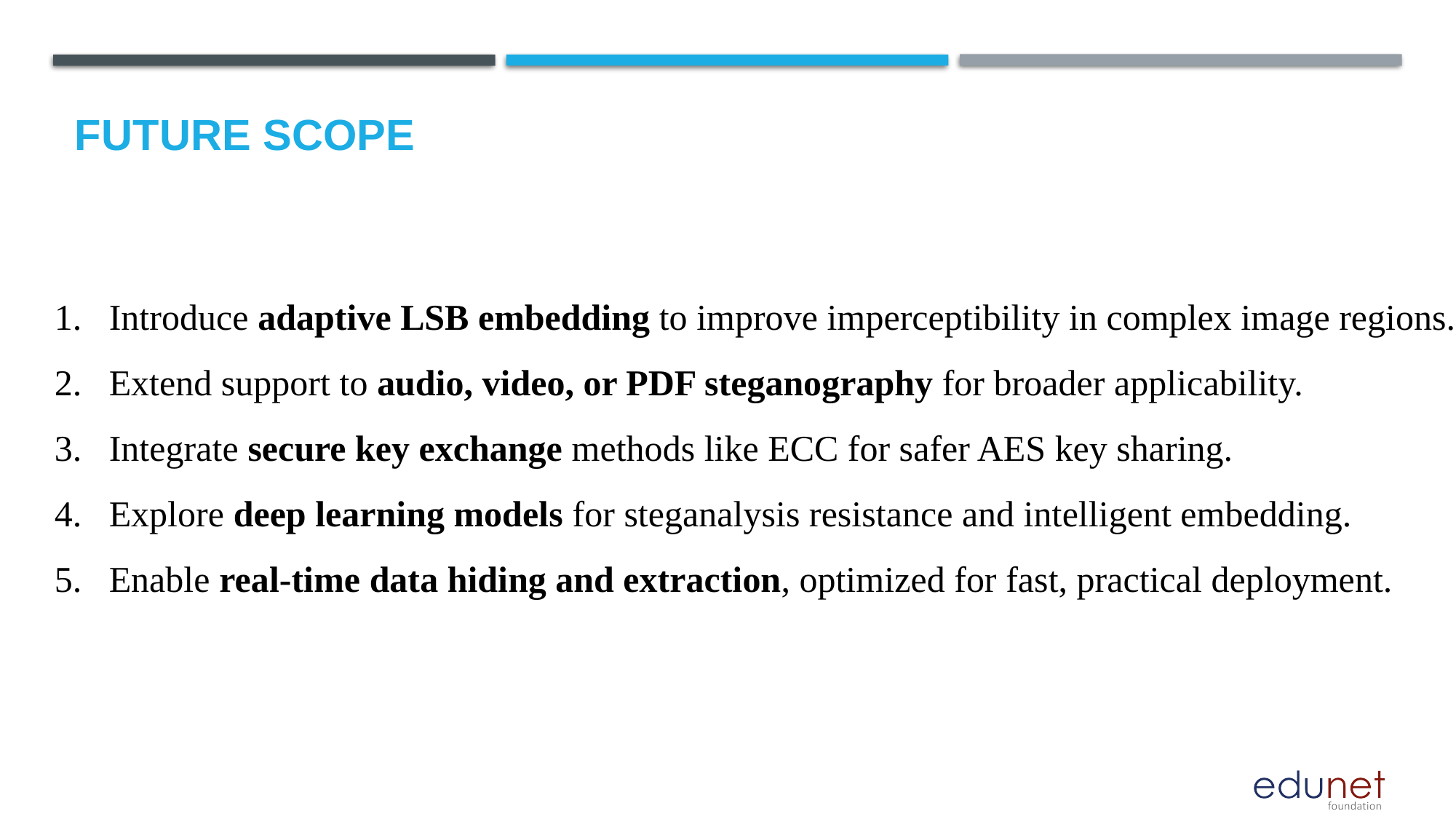

Future scope
Introduce adaptive LSB embedding to improve imperceptibility in complex image regions.
Extend support to audio, video, or PDF steganography for broader applicability.
Integrate secure key exchange methods like ECC for safer AES key sharing.
Explore deep learning models for steganalysis resistance and intelligent embedding.
Enable real-time data hiding and extraction, optimized for fast, practical deployment.